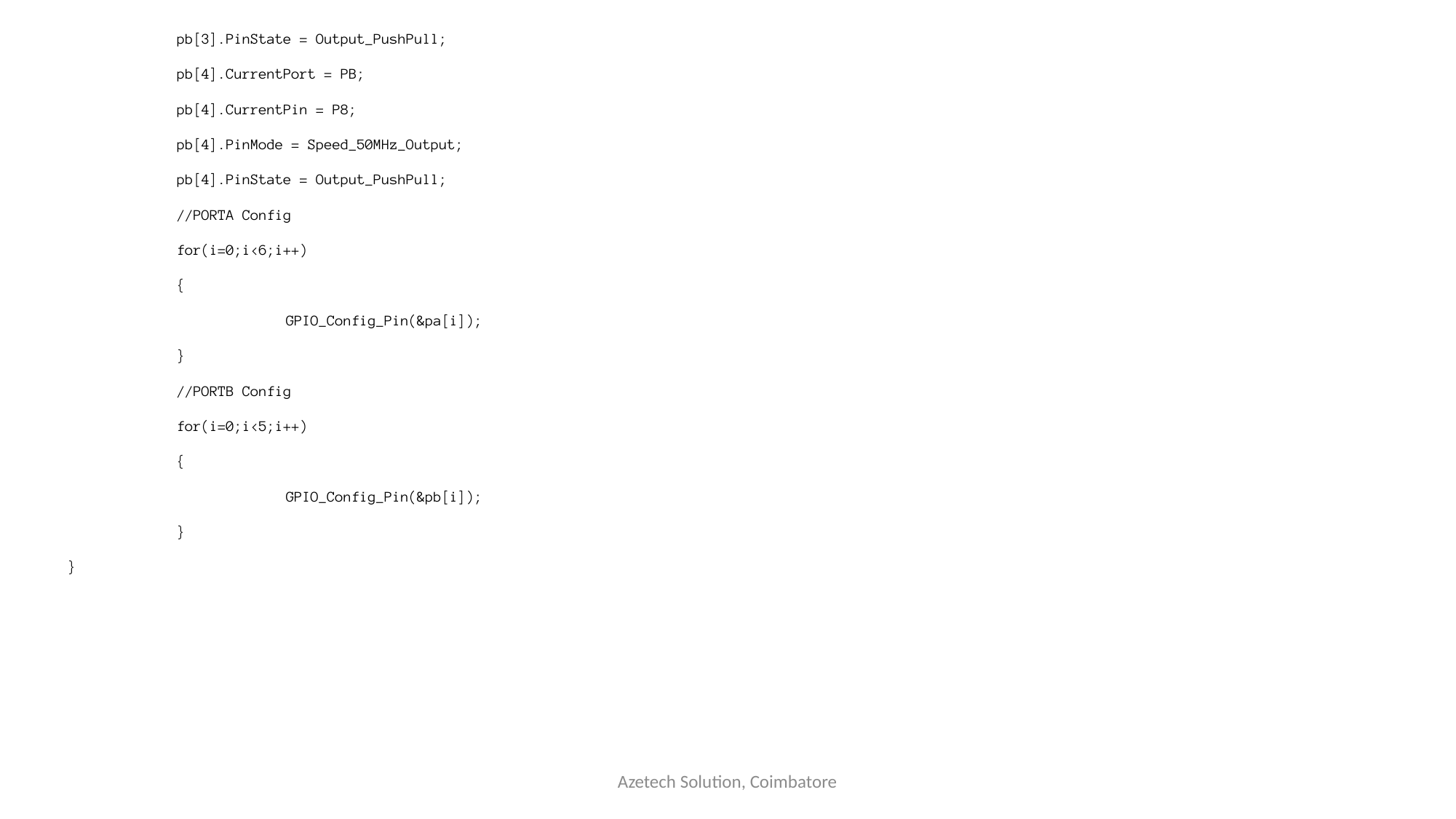

pb[3].PinState = Output_PushPull;
	pb[4].CurrentPort = PB;
	pb[4].CurrentPin = P8;
	pb[4].PinMode = Speed_50MHz_Output;
	pb[4].PinState = Output_PushPull;
	//PORTA Config
	for(i=0;i<6;i++)
	{
		GPIO_Config_Pin(&pa[i]);
	}
	//PORTB Config
	for(i=0;i<5;i++)
	{
		GPIO_Config_Pin(&pb[i]);
	}
}

Azetech Solution, Coimbatore